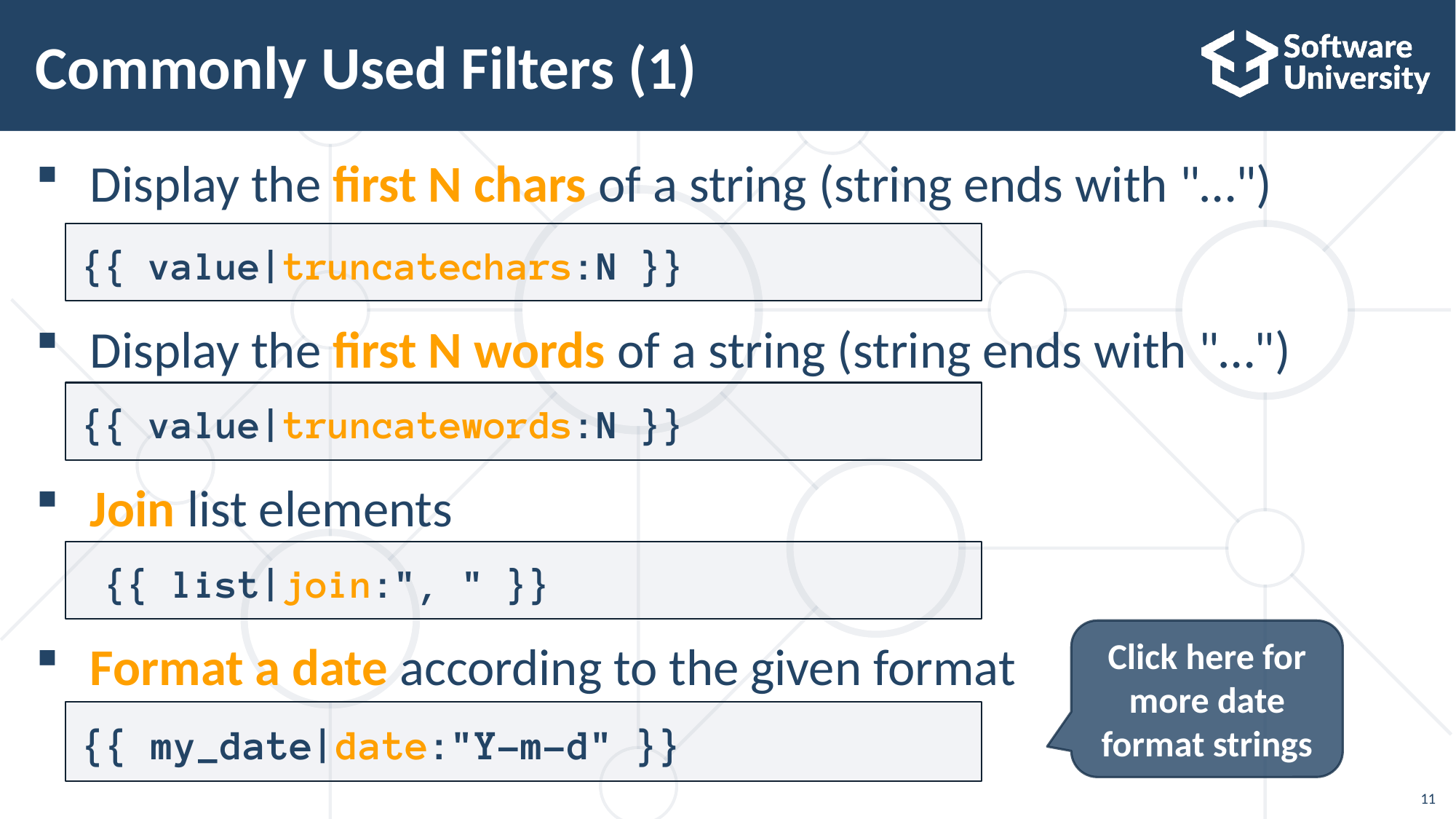

# Commonly Used Filters (1)
Display the first N chars of a string (string ends with "…")

Display the first N words of a string (string ends with "…")

Join list elements

Format a date according to the given format
{{ value|truncatechars:N }}
{{ value|truncatewords:N }}
 {{ list|join:", " }}
Click here for more date format strings
{{ my_date|date:"Y-m-d" }}
11